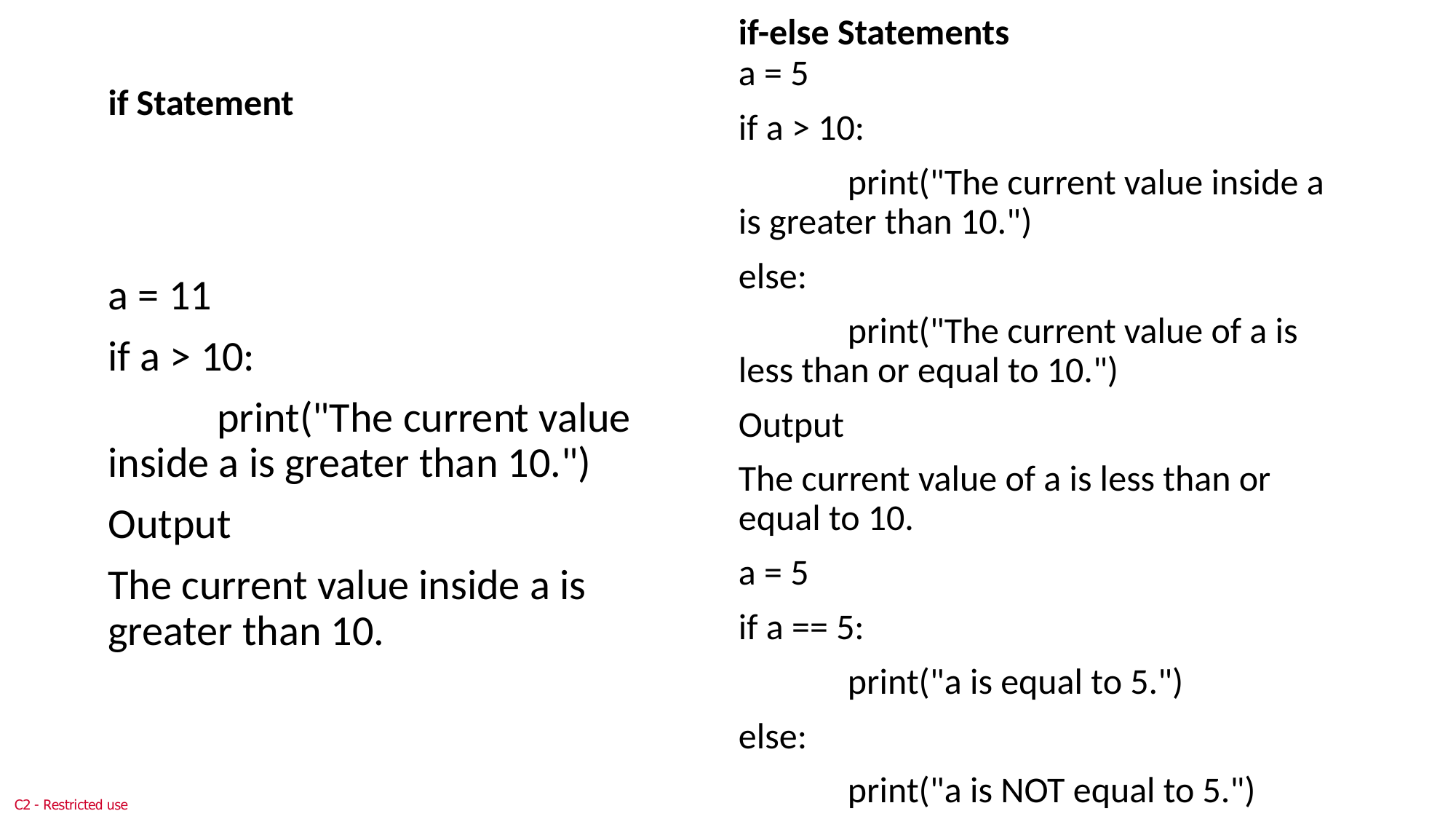

if-else Statements
if Statement
a = 5
if a > 10:
	print("The current value inside a is greater than 10.")
else:
	print("The current value of a is less than or equal to 10.")
Output
The current value of a is less than or equal to 10.
a = 5
if a == 5:
	print("a is equal to 5.")
else:
	print("a is NOT equal to 5.")
a = 11
if a > 10:
	print("The current value inside a is greater than 10.")
Output
The current value inside a is greater than 10.